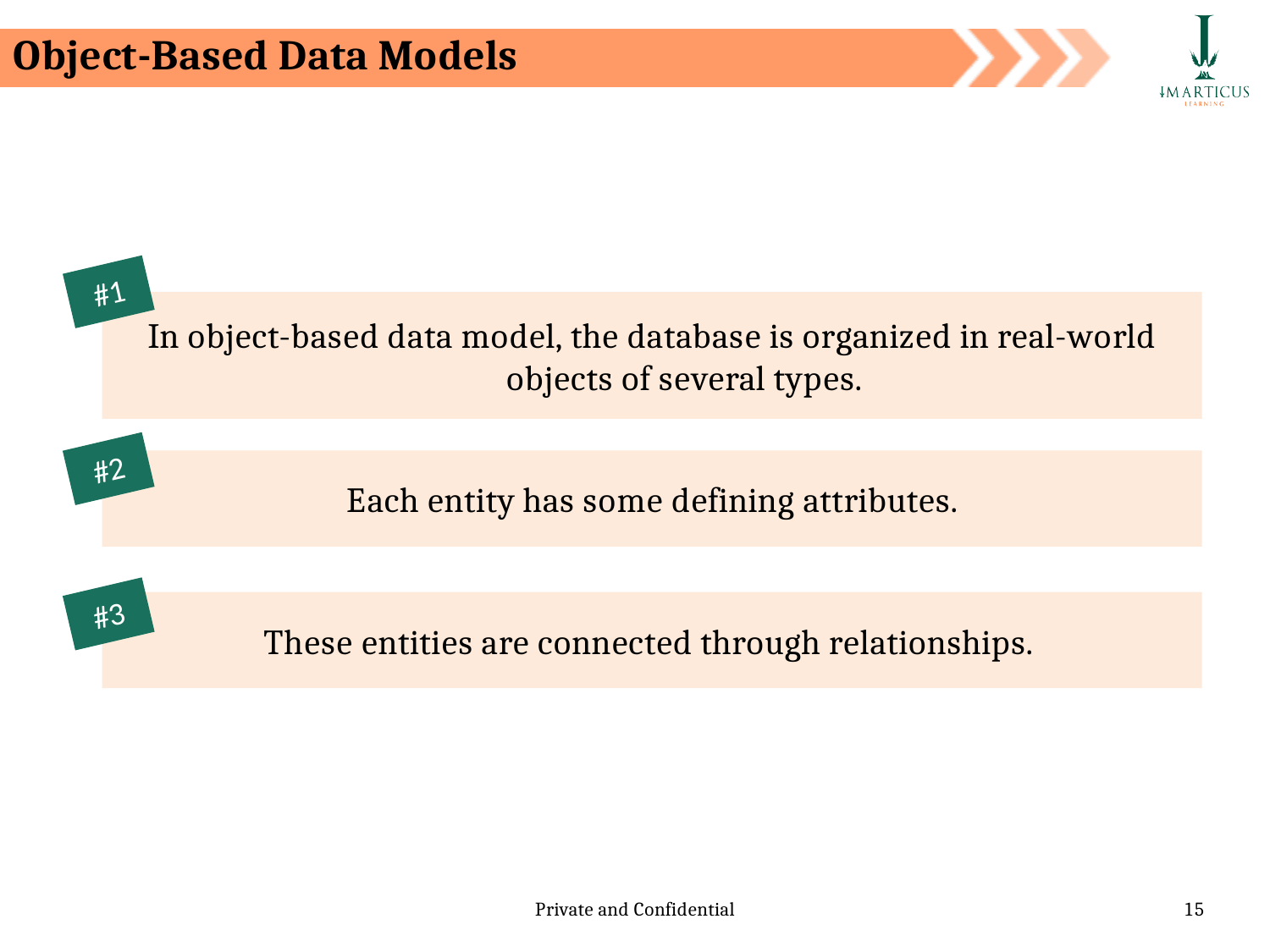

Object-Based Data Models
#1
In object-based data model, the database is organized in real-world objects of several types.
#2
Each entity has some defining attributes.
#3
These entities are connected through relationships.